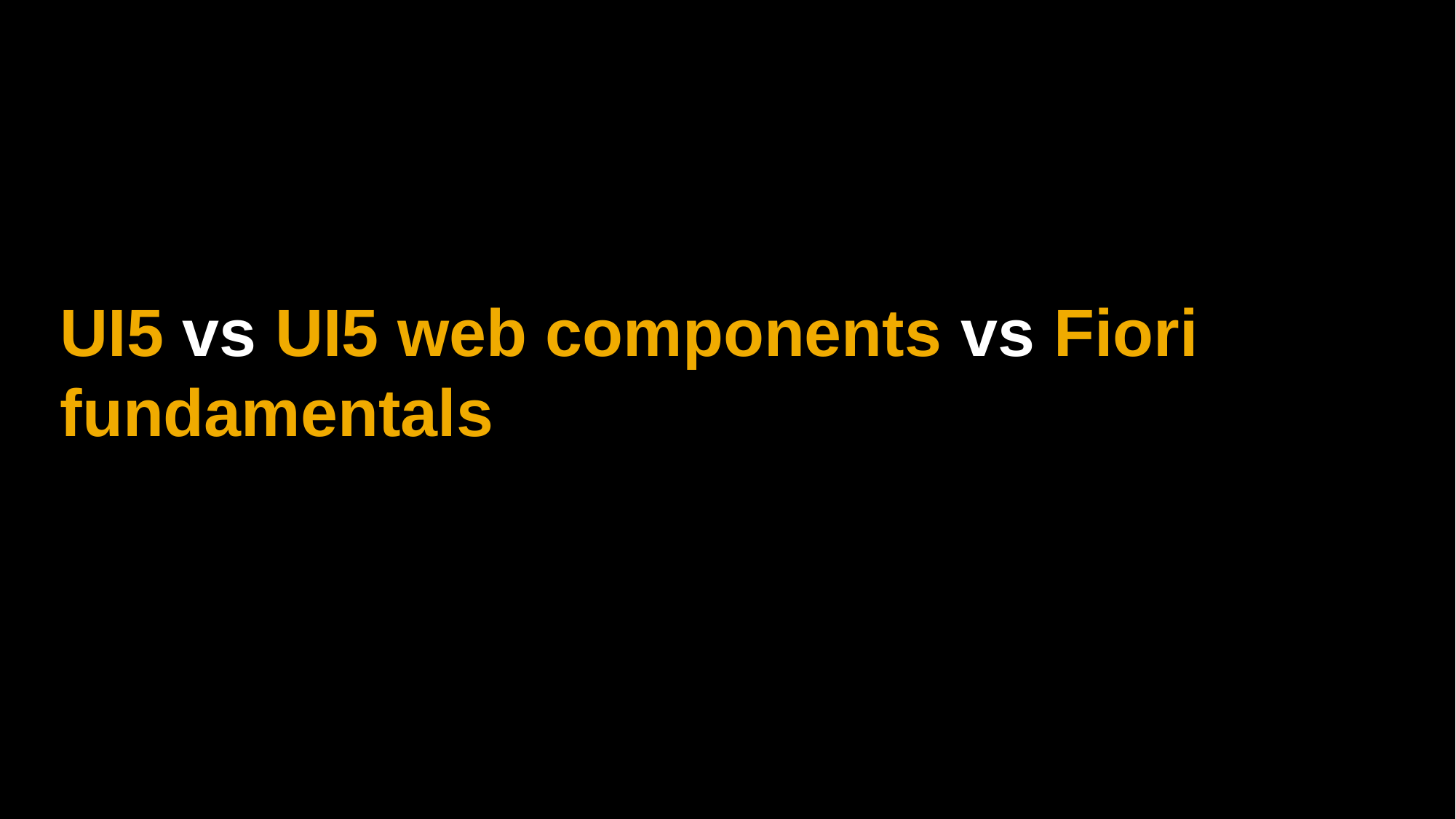

# UI5 vs UI5 web components vs Fiori fundamentals